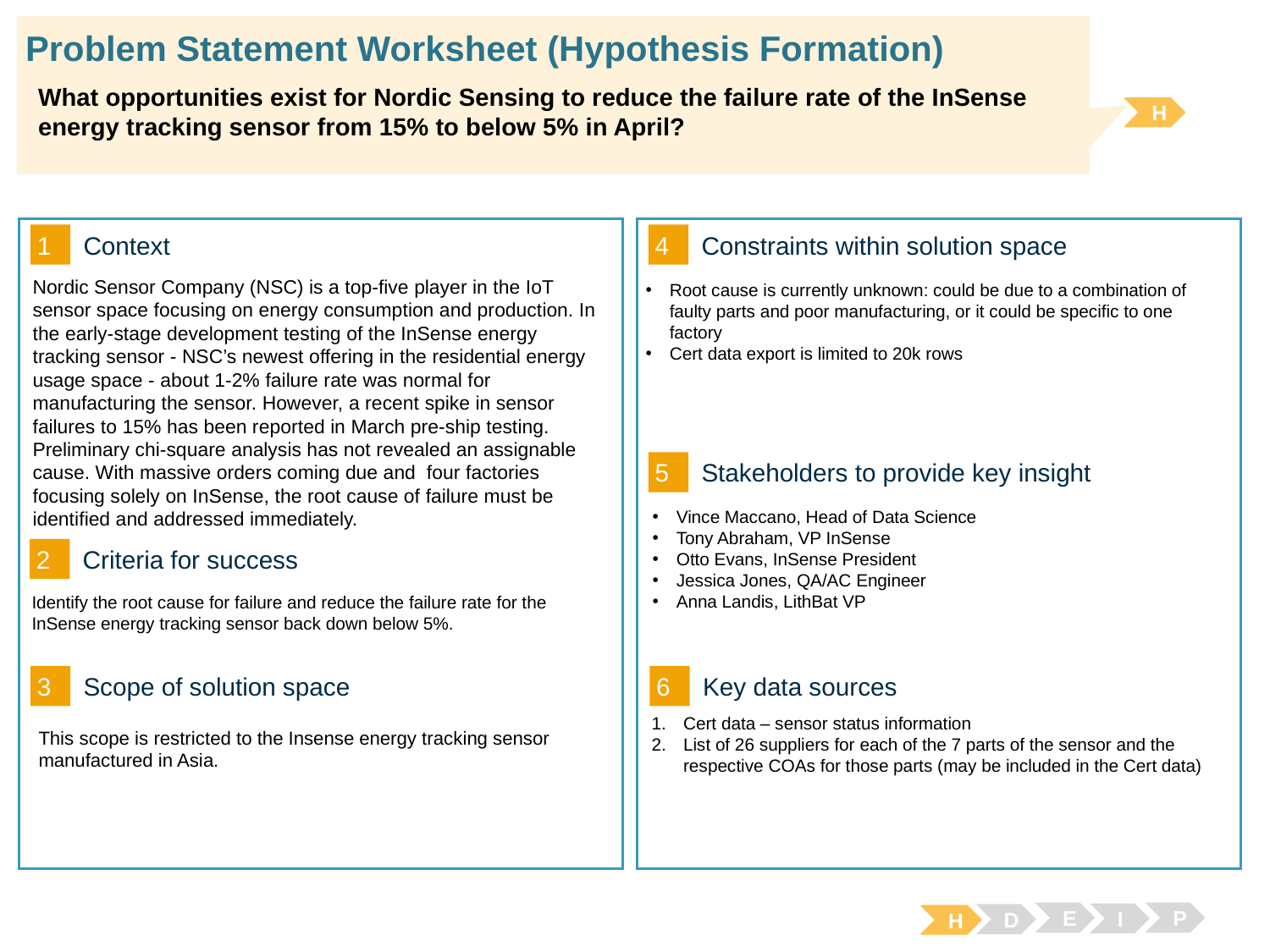

# Problem Statement Worksheet (Hypothesis Formation)
What opportunities exist for Nordic Sensing to reduce the failure rate of the InSense energy tracking sensor from 15% to below 5% in April?
H

1
4
Context
Constraints within solution space
Nordic Sensor Company (NSC) is a top-five player in the IoT sensor space focusing on energy consumption and production. In the early-stage development testing of the InSense energy tracking sensor - NSC’s newest offering in the residential energy usage space - about 1-2% failure rate was normal for manufacturing the sensor. However, a recent spike in sensor failures to 15% has been reported in March pre-ship testing. Preliminary chi-square analysis has not revealed an assignable cause. With massive orders coming due and  four factories focusing solely on InSense, the root cause of failure must be identified and addressed immediately.
Root cause is currently unknown: could be due to a combination of faulty parts and poor manufacturing, or it could be specific to one factory
Cert data export is limited to 20k rows
5
Stakeholders to provide key insight
Vince Maccano, Head of Data Science
Tony Abraham, VP InSense
Otto Evans, InSense President
Jessica Jones, QA/AC Engineer
Anna Landis, LithBat VP
2
Criteria for success
Identify the root cause for failure and reduce the failure rate for the InSense energy tracking sensor back down below 5%.
3
6
Key data sources
Scope of solution space
Cert data – sensor status information
List of 26 suppliers for each of the 7 parts of the sensor and the respective COAs for those parts (may be included in the Cert data)
This scope is restricted to the Insense energy tracking sensor manufactured in Asia.
E
P
I
D
H